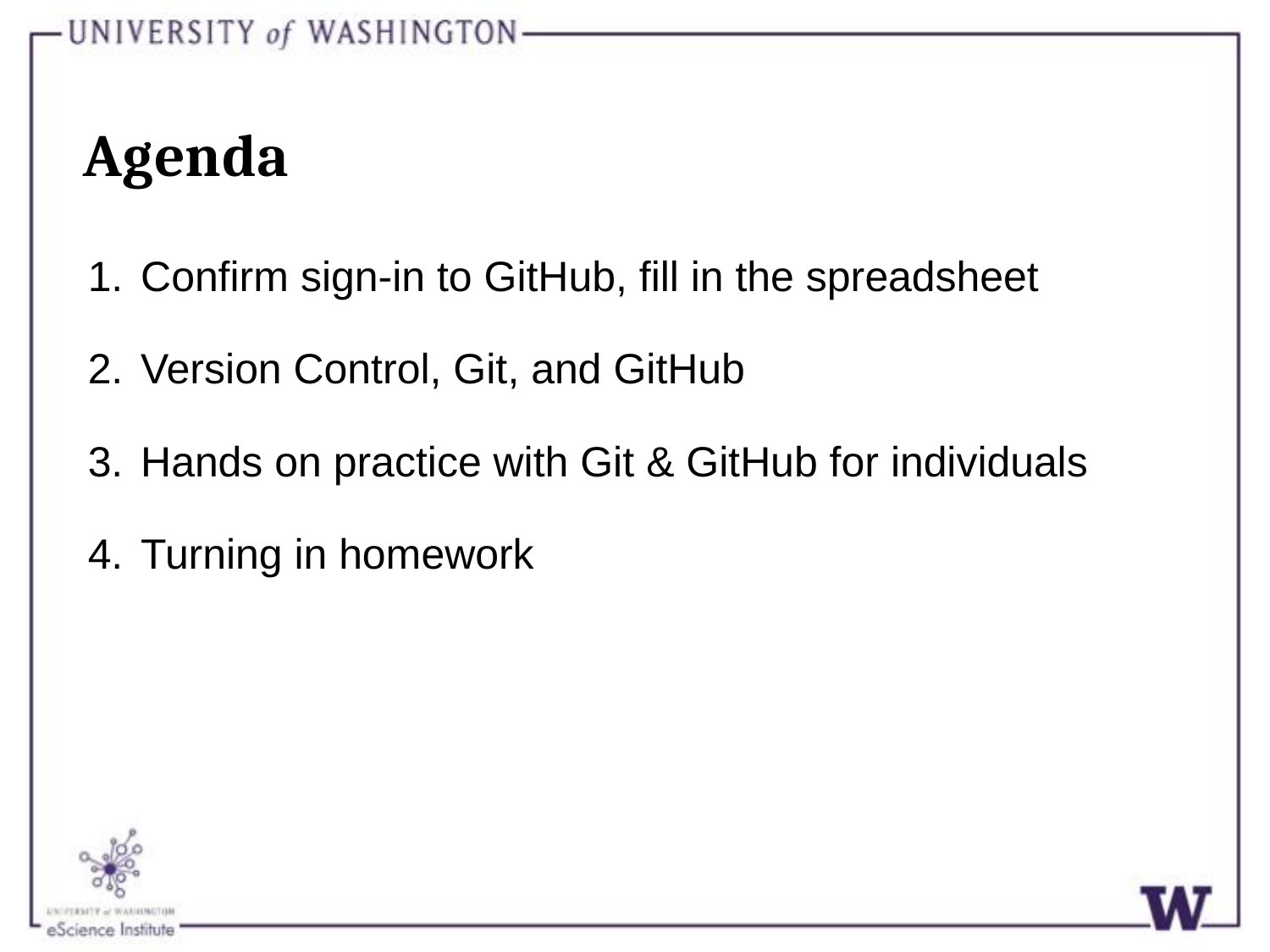

# Agenda
Confirm sign-in to GitHub, fill in the spreadsheet
Version Control, Git, and GitHub
Hands on practice with Git & GitHub for individuals
Turning in homework